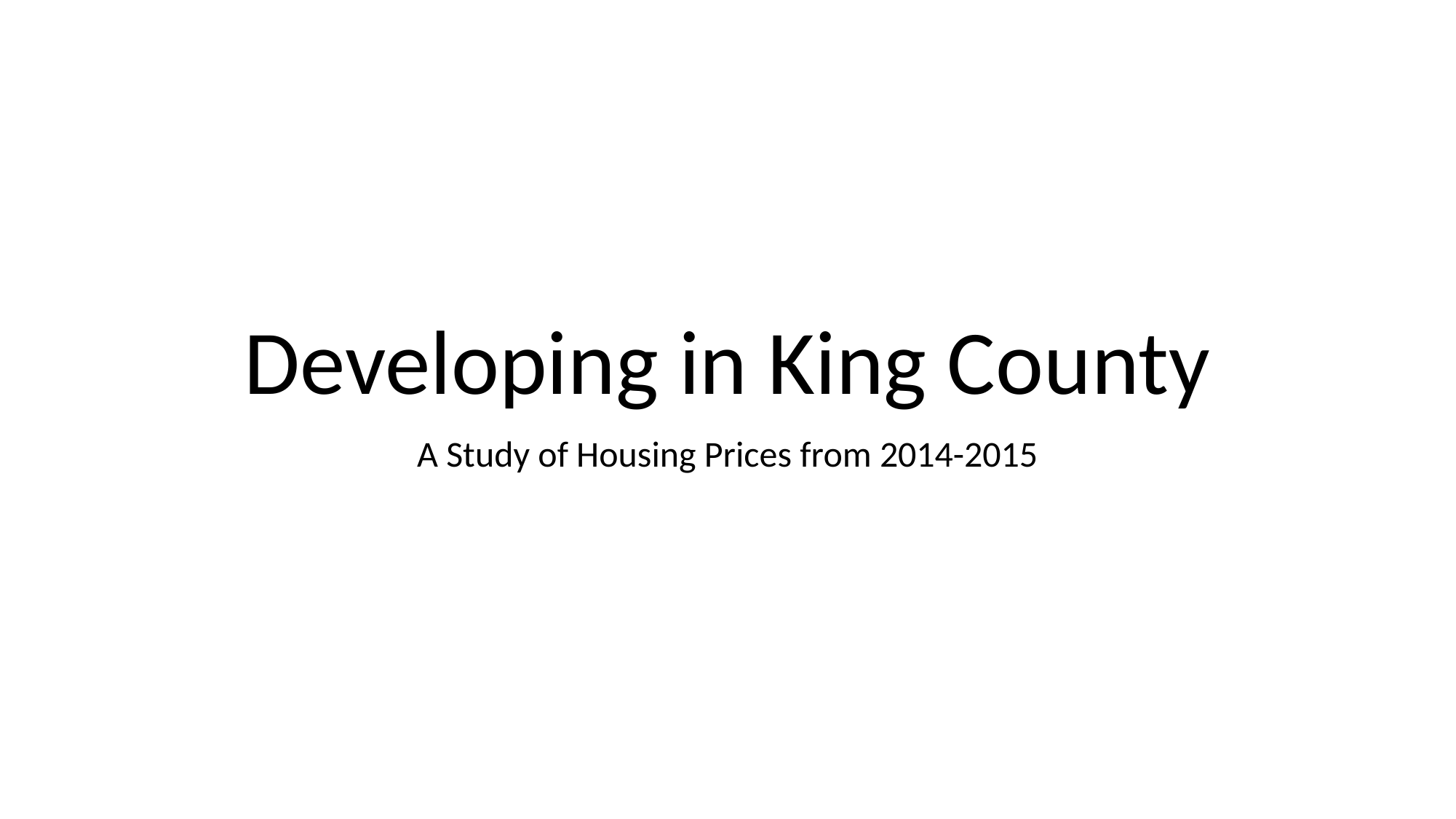

# Developing in King County
A Study of Housing Prices from 2014-2015